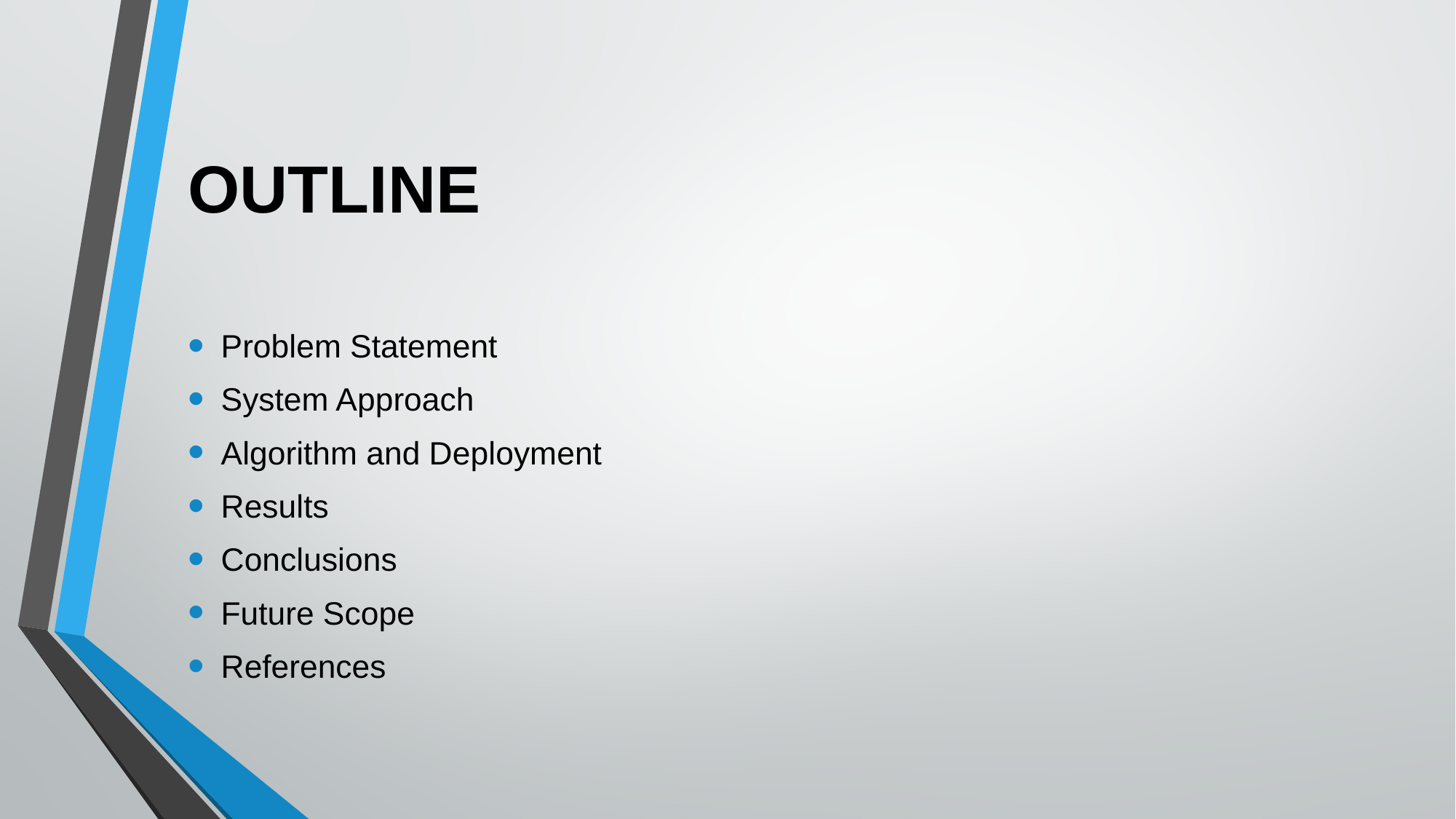

# OUTLINE
Problem Statement
System Approach
Algorithm and Deployment
Results
Conclusions
Future Scope
References